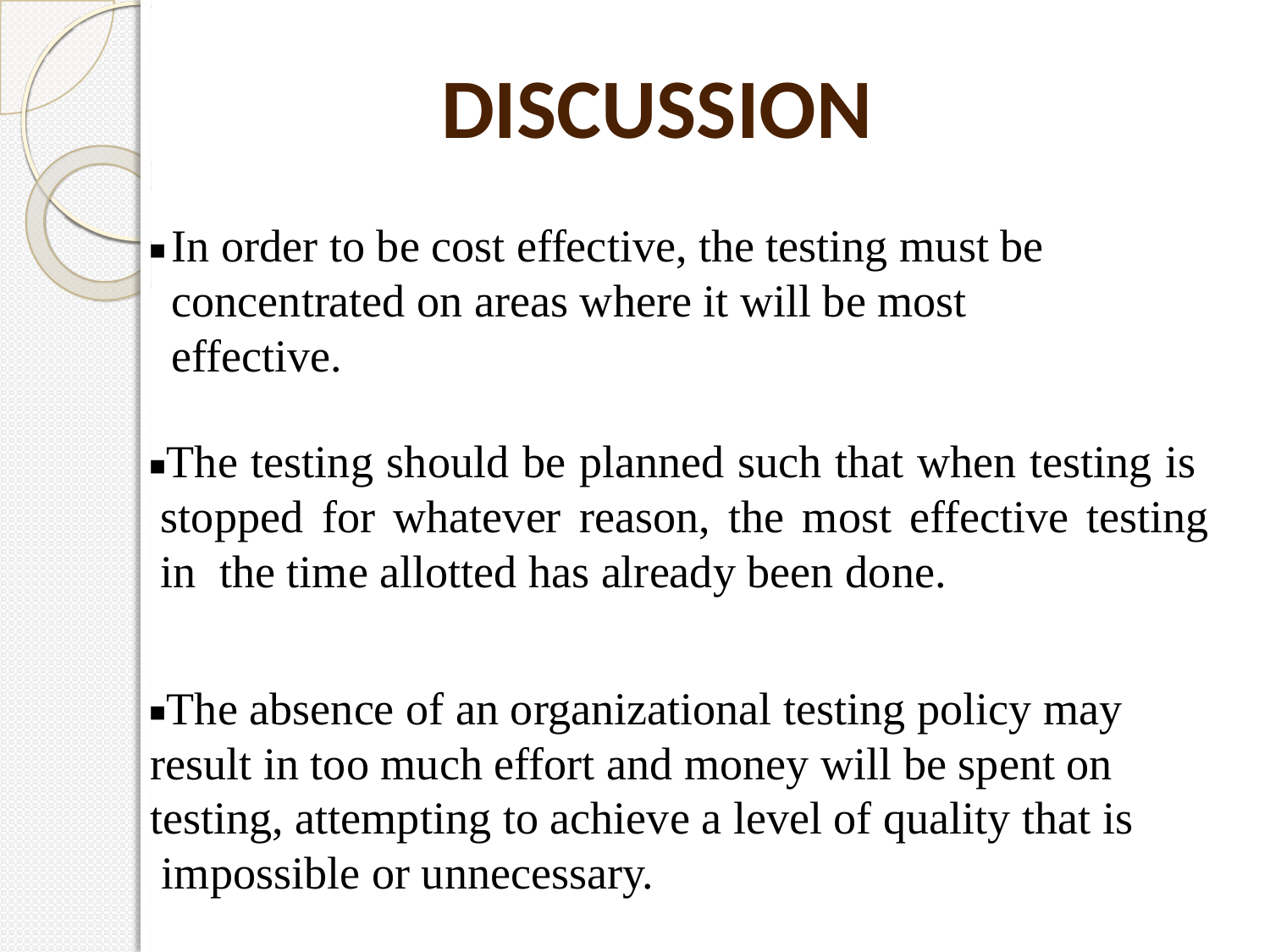

# DISCUSSION
In order to be cost effective, the testing must be  concentrated on areas where it will be most effective.

The testing should be planned such that when testing is  stopped for whatever reason, the most effective testing in  the time allotted has already been done.

The absence of an organizational testing policy may  result in too much effort and money will be spent on  testing, attempting to achieve a level of quality that is  impossible or unnecessary.